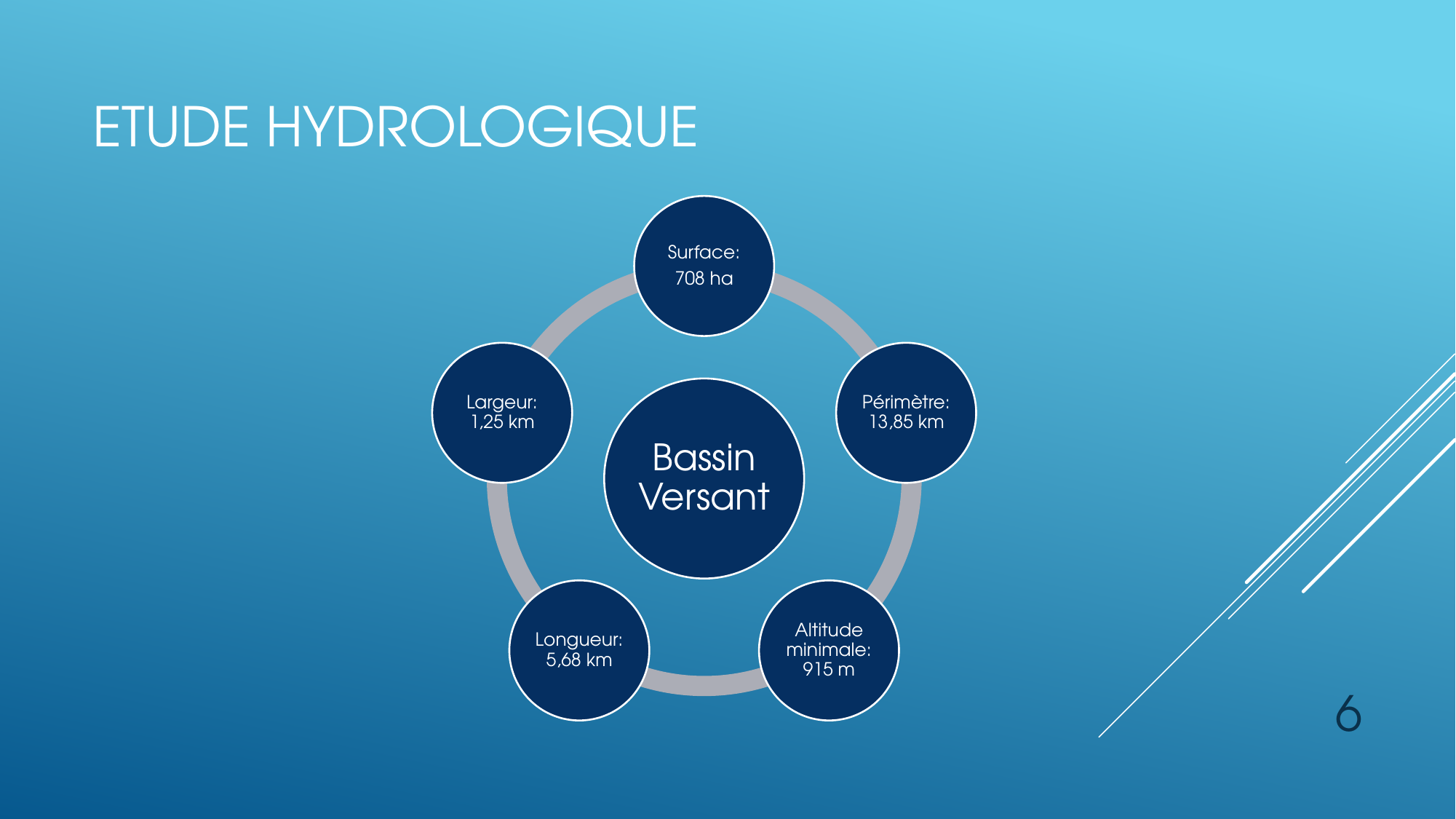

# Etude hydrologique
Bassin Versant
Surface:
708 ha
Périmètre:
13,85 km
Altitude minimale:
915 m
Longueur:
5,68 km
Largeur:
1,25 km
6